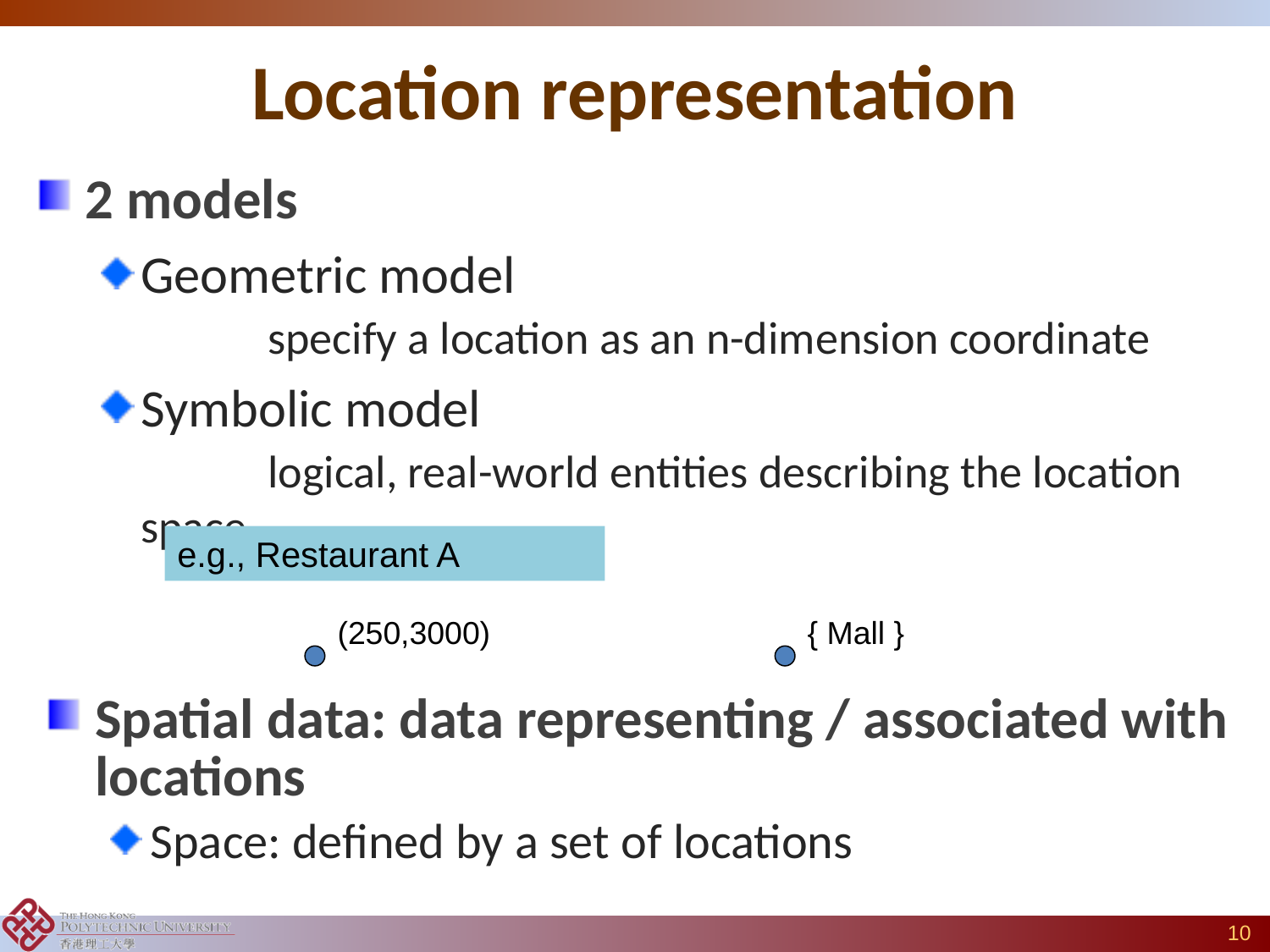

# Location representation
2 models
Geometric model
		specify a location as an n-dimension coordinate
Symbolic model
		logical, real-world entities describing the location space
e.g., Restaurant A
(250,3000)
{ Mall }

Spatial data: data representing / associated with locations
Space: defined by a set of locations